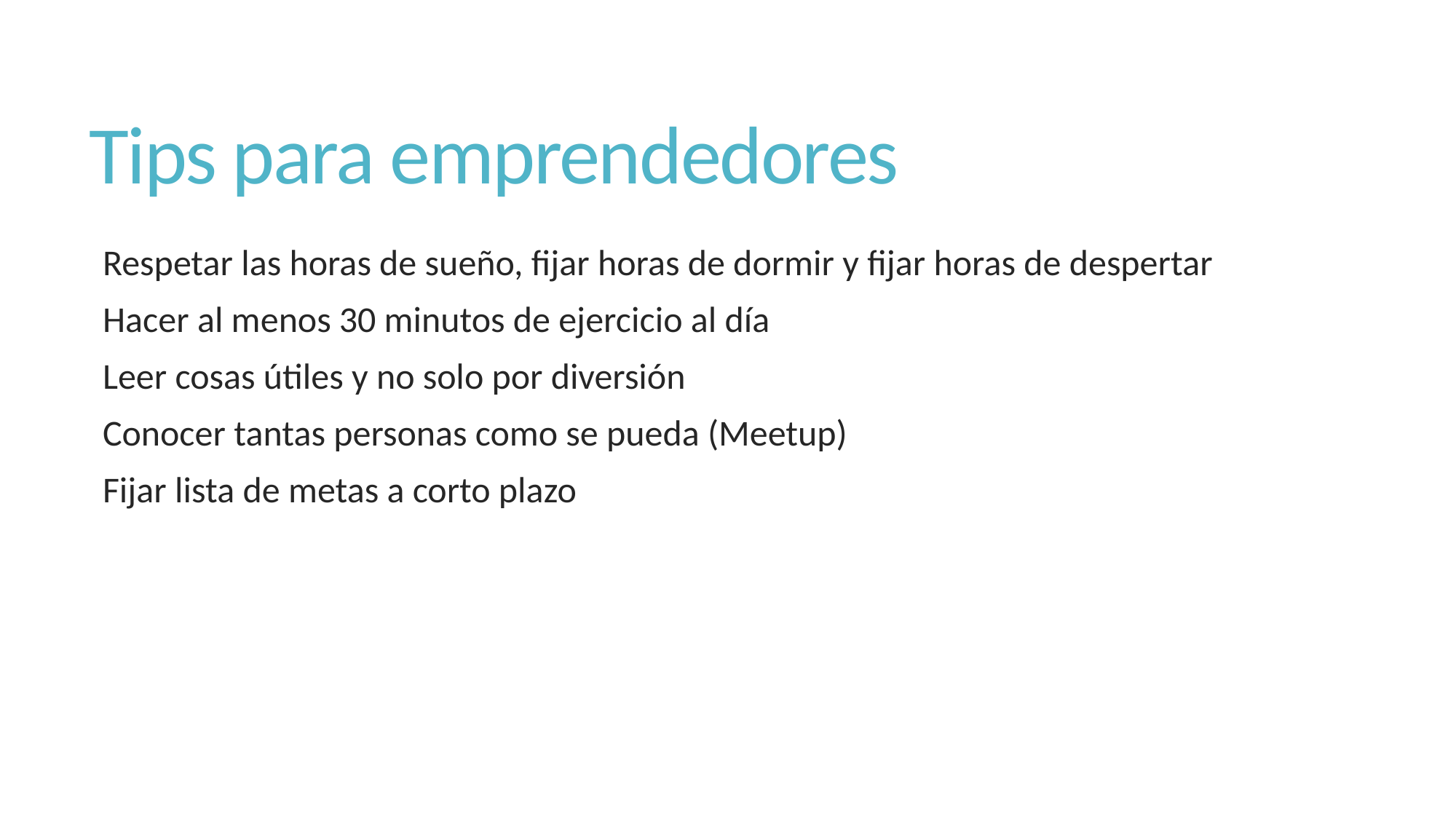

# Tips para emprendedores
Respetar las horas de sueño, fijar horas de dormir y fijar horas de despertar
Hacer al menos 30 minutos de ejercicio al día
Leer cosas útiles y no solo por diversión
Conocer tantas personas como se pueda (Meetup)
Fijar lista de metas a corto plazo